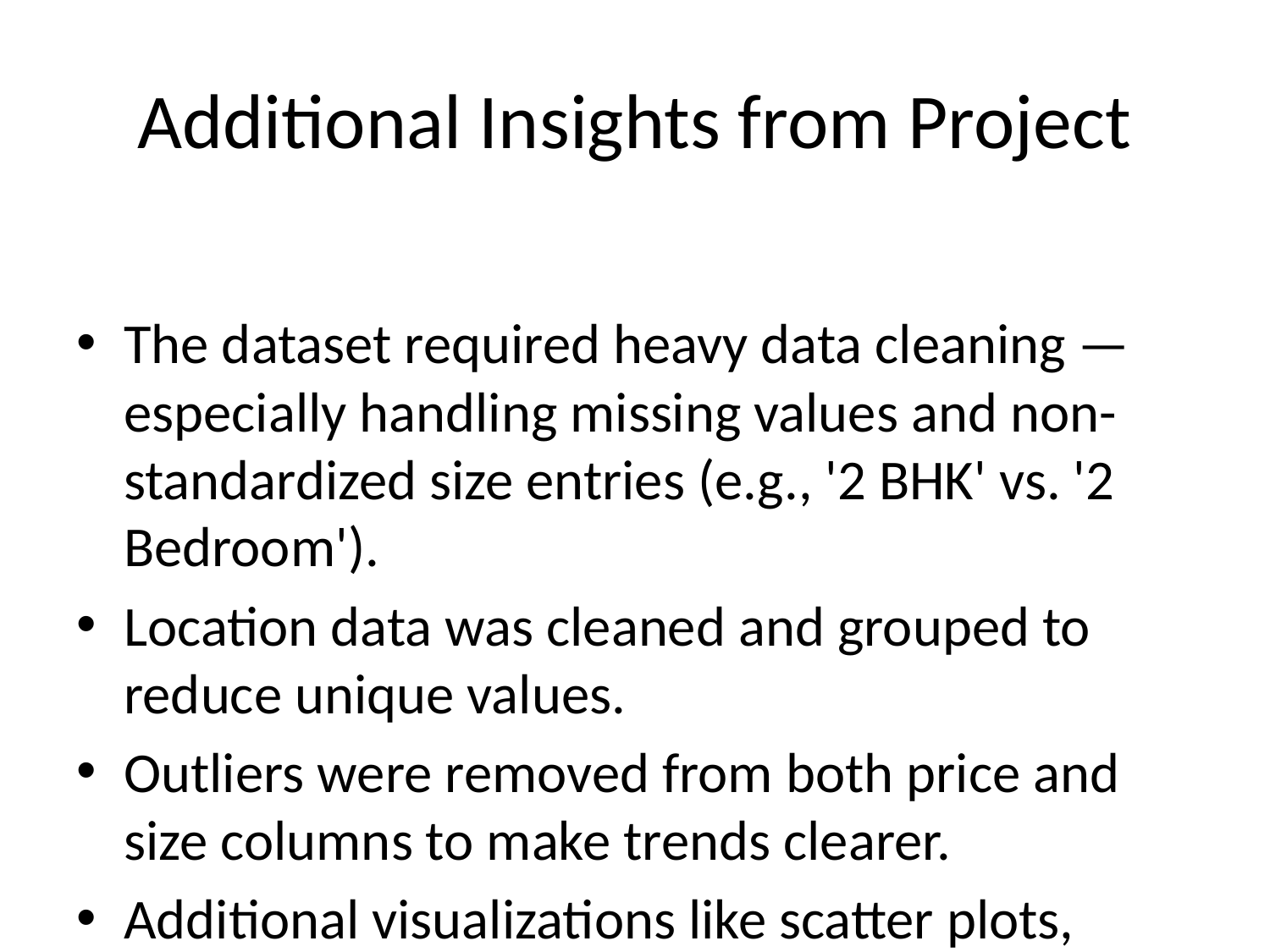

# Additional Insights from Project

The dataset required heavy data cleaning — especially handling missing values and non-standardized size entries (e.g., '2 BHK' vs. '2 Bedroom').
Location data was cleaned and grouped to reduce unique values.
Outliers were removed from both price and size columns to make trends clearer.
Additional visualizations like scatter plots, histograms, and value counts supported better understanding.